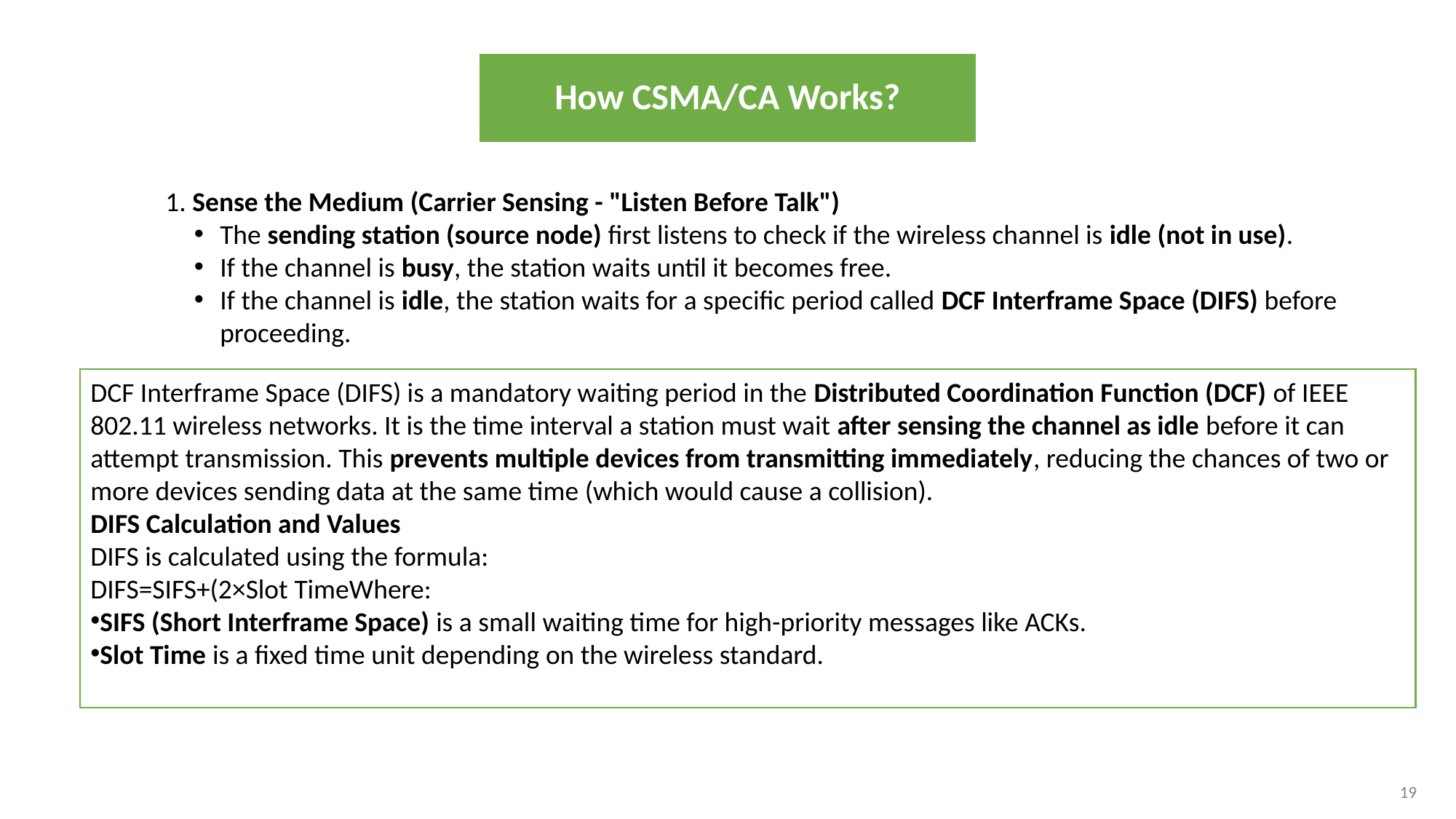

How CSMA/CA Works?
1. Sense the Medium (Carrier Sensing - "Listen Before Talk")
The sending station (source node) first listens to check if the wireless channel is idle (not in use).
If the channel is busy, the station waits until it becomes free.
If the channel is idle, the station waits for a specific period called DCF Interframe Space (DIFS) before proceeding.

DCF Interframe Space (DIFS) is a mandatory waiting period in the Distributed Coordination Function (DCF) of IEEE 802.11 wireless networks. It is the time interval a station must wait after sensing the channel as idle before it can attempt transmission. This prevents multiple devices from transmitting immediately, reducing the chances of two or more devices sending data at the same time (which would cause a collision).
DIFS Calculation and Values
DIFS is calculated using the formula:
DIFS=SIFS+(2×Slot TimeWhere:
SIFS (Short Interframe Space) is a small waiting time for high-priority messages like ACKs.
Slot Time is a fixed time unit depending on the wireless standard.

19